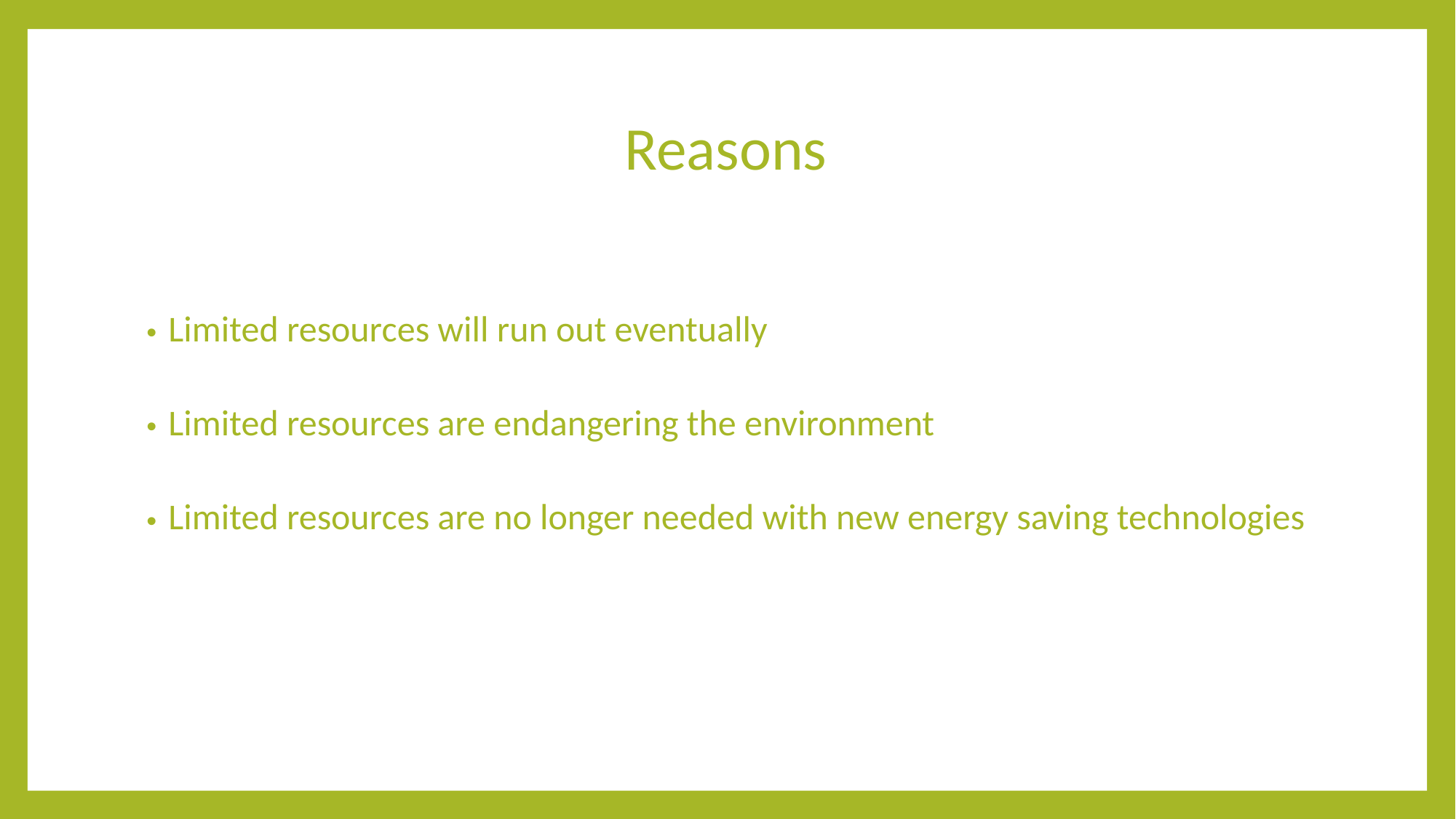

# Reasons
Limited resources will run out eventually
Limited resources are endangering the environment
Limited resources are no longer needed with new energy saving technologies